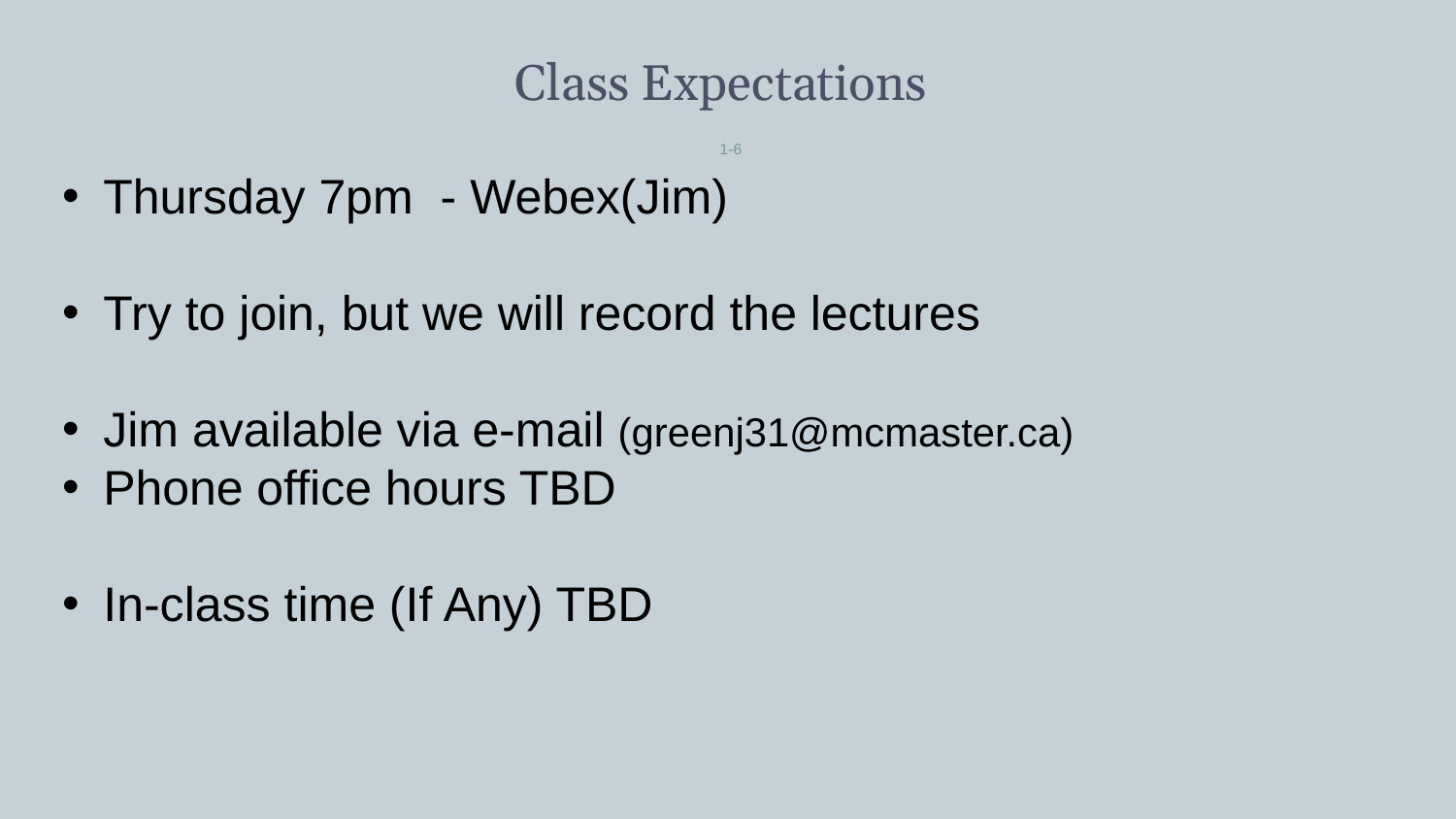

# Class Expectations
1-6
Thursday 7pm  - Webex(Jim)

Try to join, but we will record the lectures

Jim available via e-mail (greenj31@mcmaster.ca)
Phone office hours TBD

In-class time (If Any) TBD